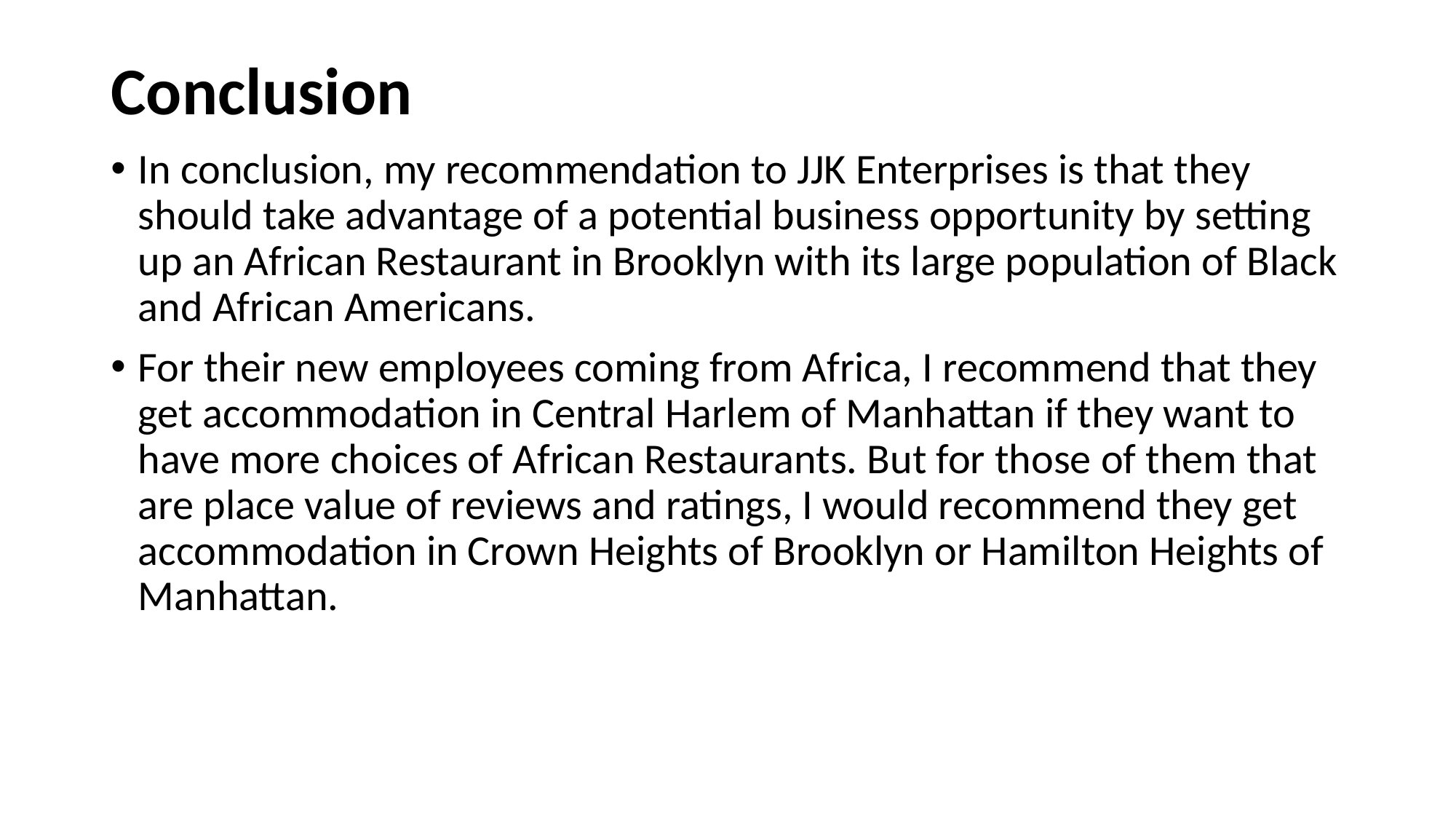

# Conclusion
In conclusion, my recommendation to JJK Enterprises is that they should take advantage of a potential business opportunity by setting up an African Restaurant in Brooklyn with its large population of Black and African Americans.
For their new employees coming from Africa, I recommend that they get accommodation in Central Harlem of Manhattan if they want to have more choices of African Restaurants. But for those of them that are place value of reviews and ratings, I would recommend they get accommodation in Crown Heights of Brooklyn or Hamilton Heights of Manhattan.